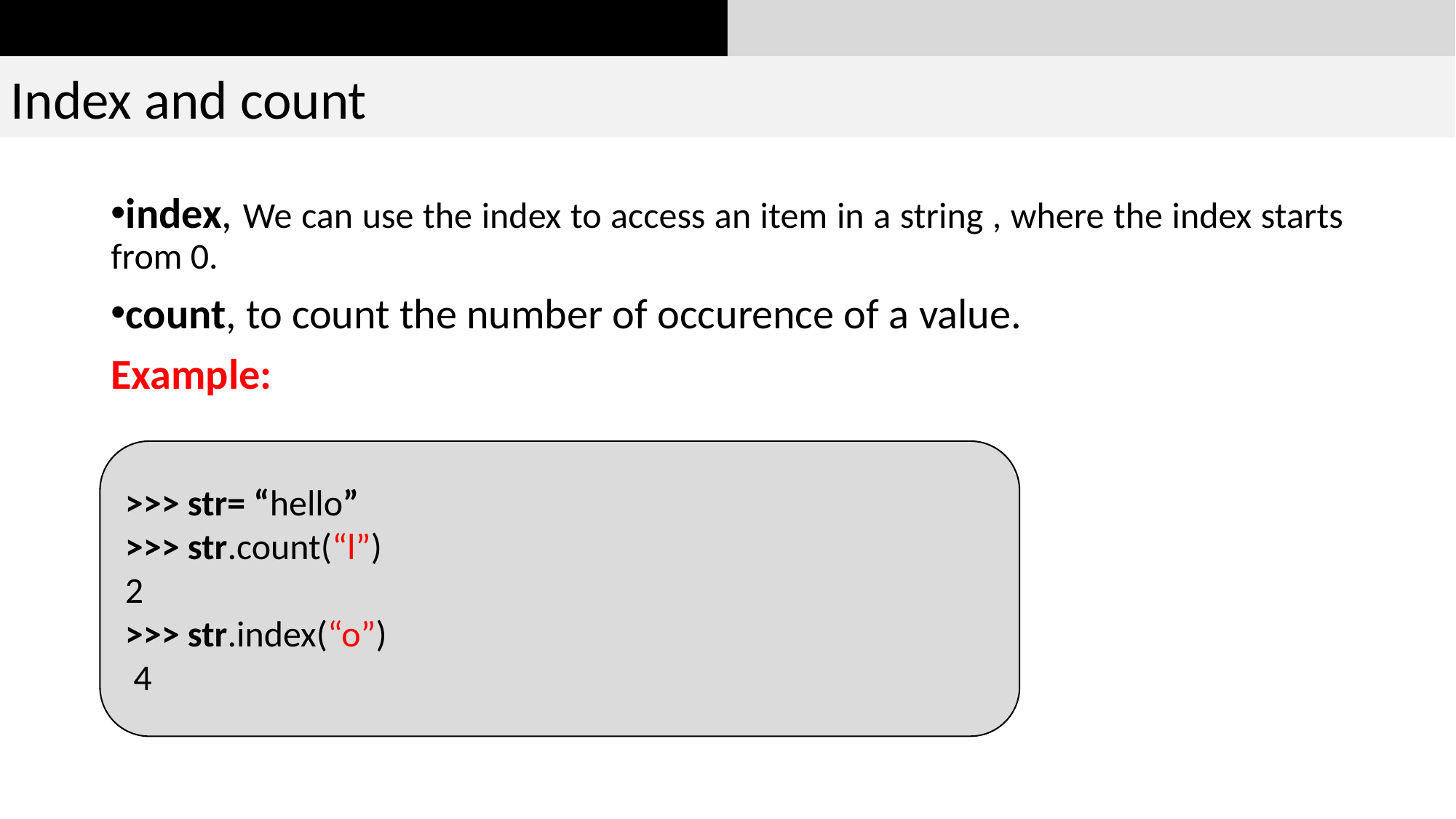

Index and count
index, We can use the index to access an item in a string , where the index starts from 0.
count, to count the number of occurence of a value.
Example:

>>> str= “hello”
>>> str.count(“l”)
2
>>> str.index(“o”)
 4